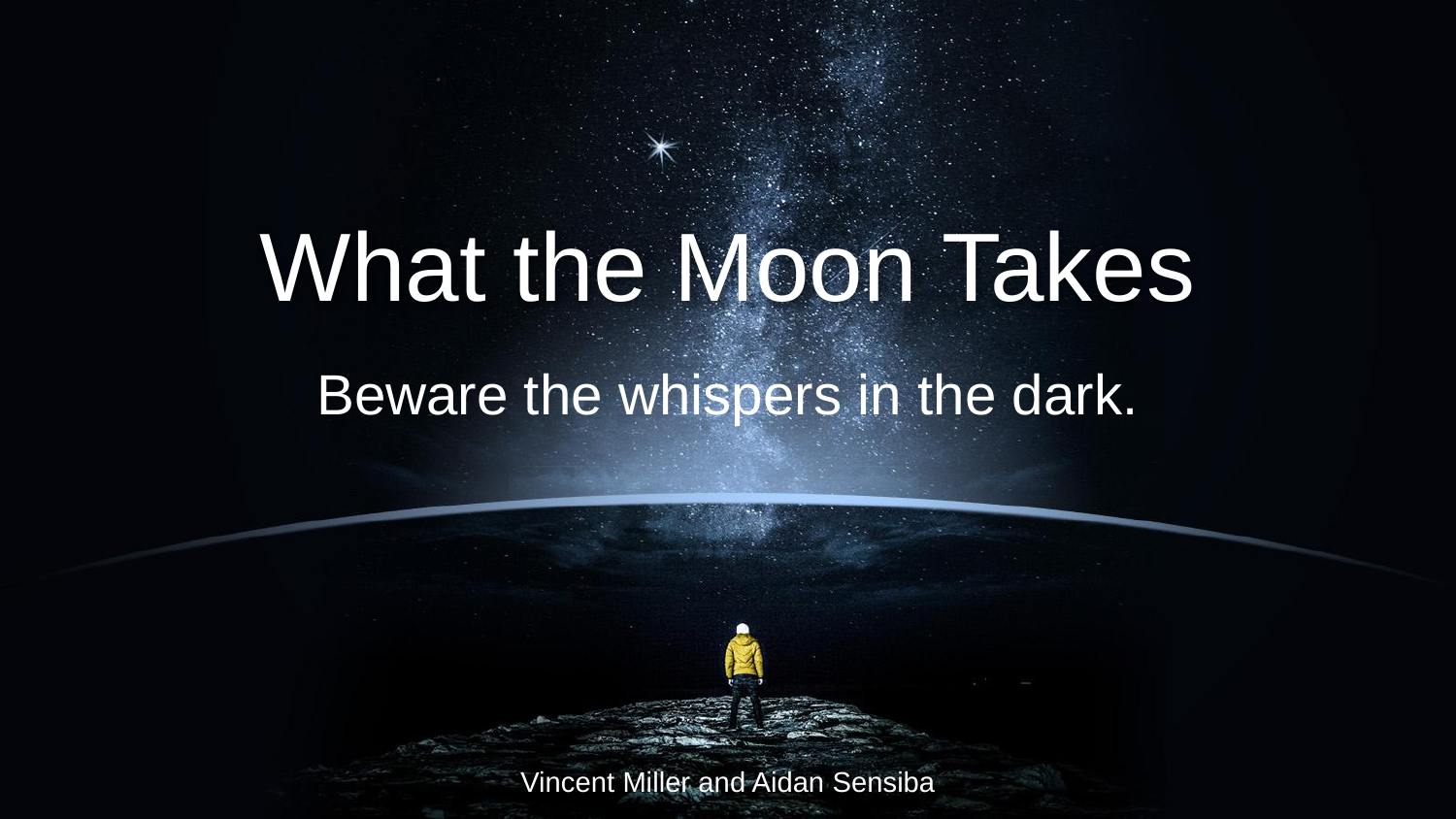

# What the Moon Takes
Beware the whispers in the dark.

Vincent Miller and Aidan Sensiba